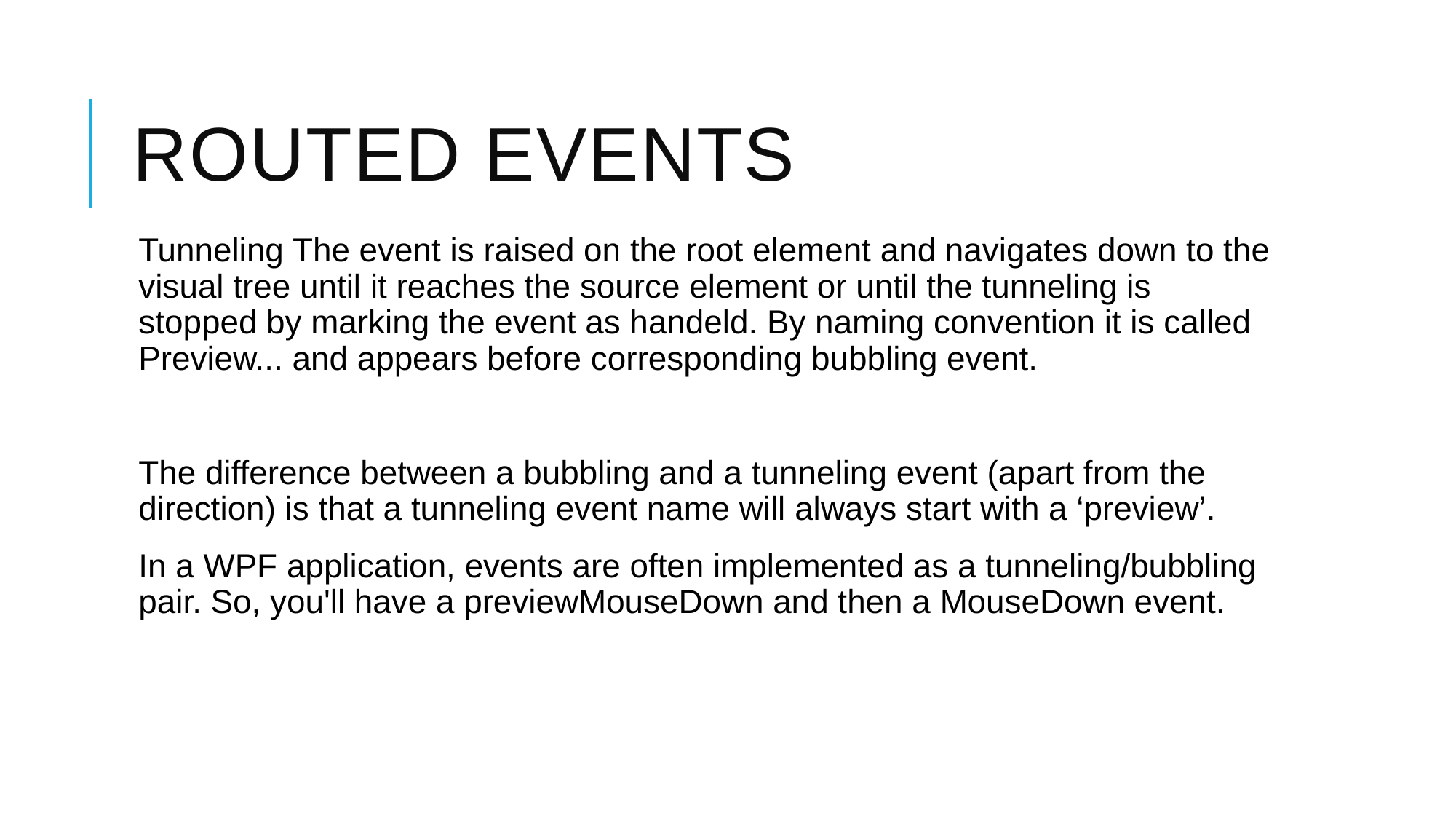

# Routed events
Tunneling The event is raised on the root element and navigates down to the visual tree until it reaches the source element or until the tunneling is stopped by marking the event as handeld. By naming convention it is called Preview... and appears before corresponding bubbling event.

The difference between a bubbling and a tunneling event (apart from the direction) is that a tunneling event name will always start with a ‘preview’.
In a WPF application, events are often implemented as a tunneling/bubbling pair. So, you'll have a previewMouseDown and then a MouseDown event.